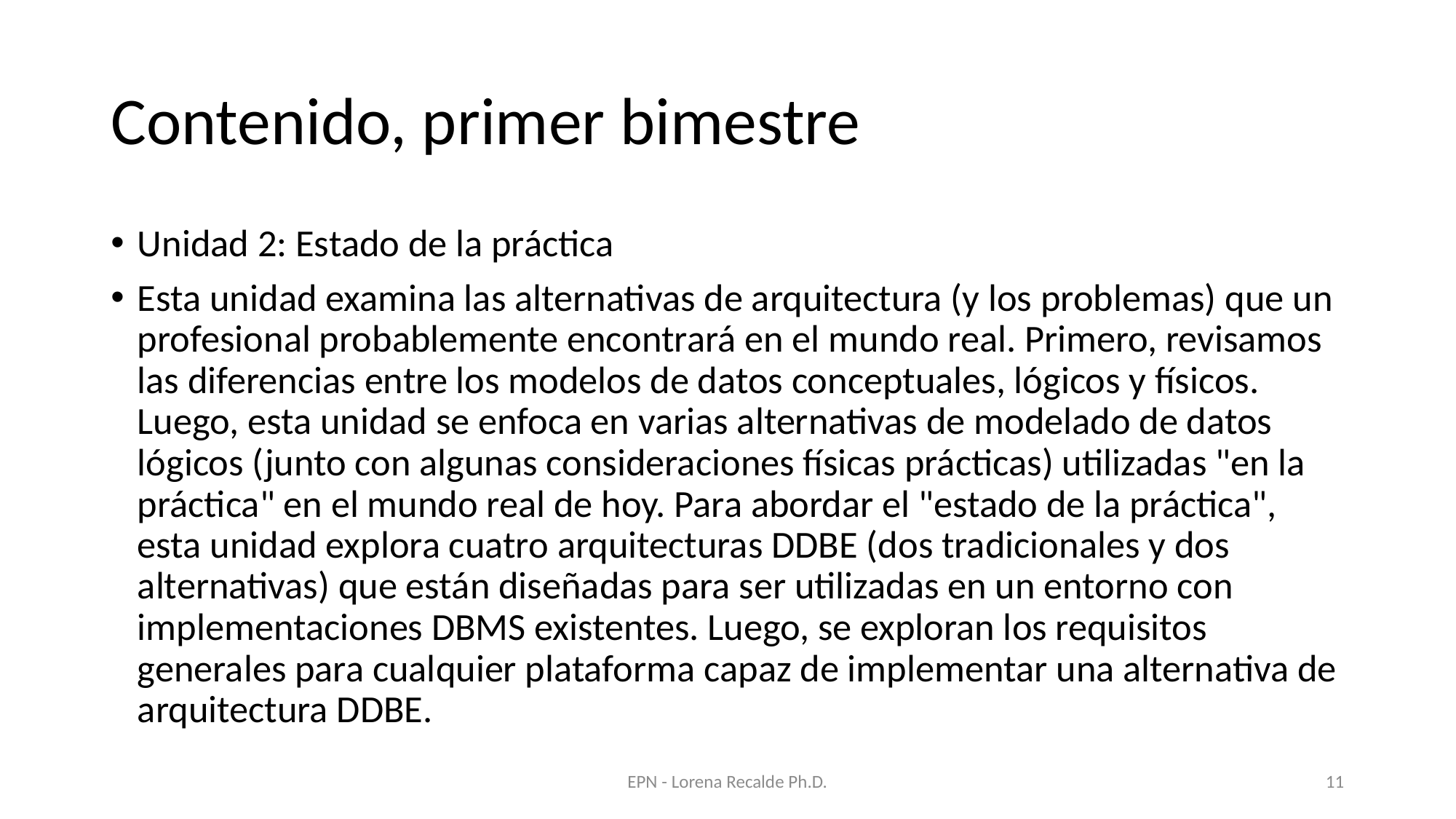

# Contenido, primer bimestre
Unidad 2: Estado de la práctica
Esta unidad examina las alternativas de arquitectura (y los problemas) que un profesional probablemente encontrará en el mundo real. Primero, revisamos las diferencias entre los modelos de datos conceptuales, lógicos y físicos. Luego, esta unidad se enfoca en varias alternativas de modelado de datos lógicos (junto con algunas consideraciones físicas prácticas) utilizadas "en la práctica" en el mundo real de hoy. Para abordar el "estado de la práctica", esta unidad explora cuatro arquitecturas DDBE (dos tradicionales y dos alternativas) que están diseñadas para ser utilizadas en un entorno con implementaciones DBMS existentes. Luego, se exploran los requisitos generales para cualquier plataforma capaz de implementar una alternativa de arquitectura DDBE.
EPN - Lorena Recalde Ph.D.
11